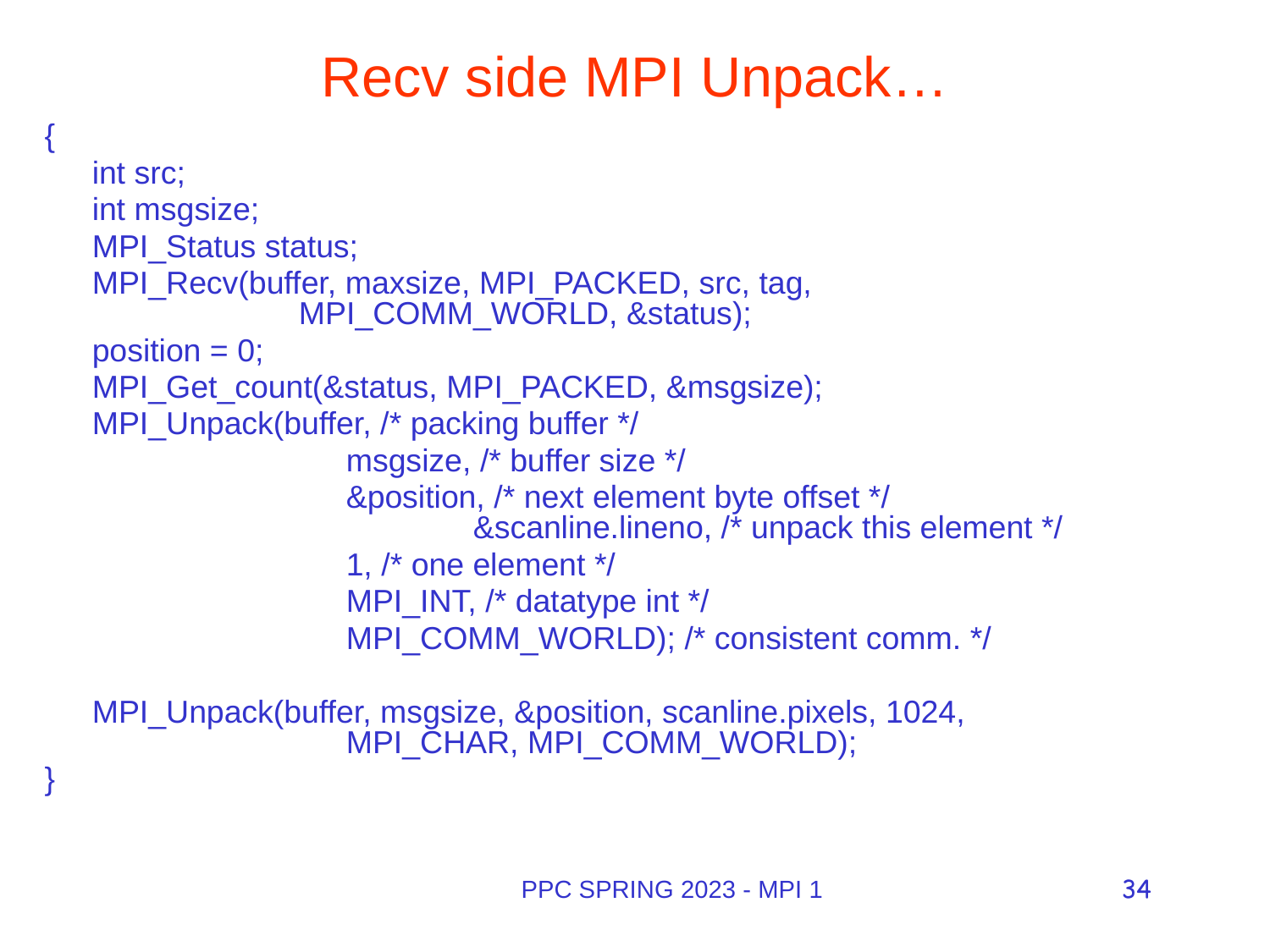

# Recv side MPI Unpack…
{
	int src;
	int msgsize;
	MPI_Status status;
	MPI_Recv(buffer, maxsize, MPI_PACKED, src, tag, 				         MPI_COMM_WORLD, &status);
	position = 0;
	MPI_Get_count(&status, MPI_PACKED, &msgsize);
	MPI_Unpack(buffer, /* packing buffer */
			msgsize, /* buffer size */
			&position, /* next element byte offset */ 				 	&scanline.lineno, /* unpack this element */
			1, /* one element */
			MPI_INT, /* datatype int */
			MPI_COMM_WORLD); /* consistent comm. */

	MPI_Unpack(buffer, msgsize, &position, scanline.pixels, 1024, 			 	MPI_CHAR, MPI_COMM_WORLD);
}
PPC SPRING 2023 - MPI 1
34